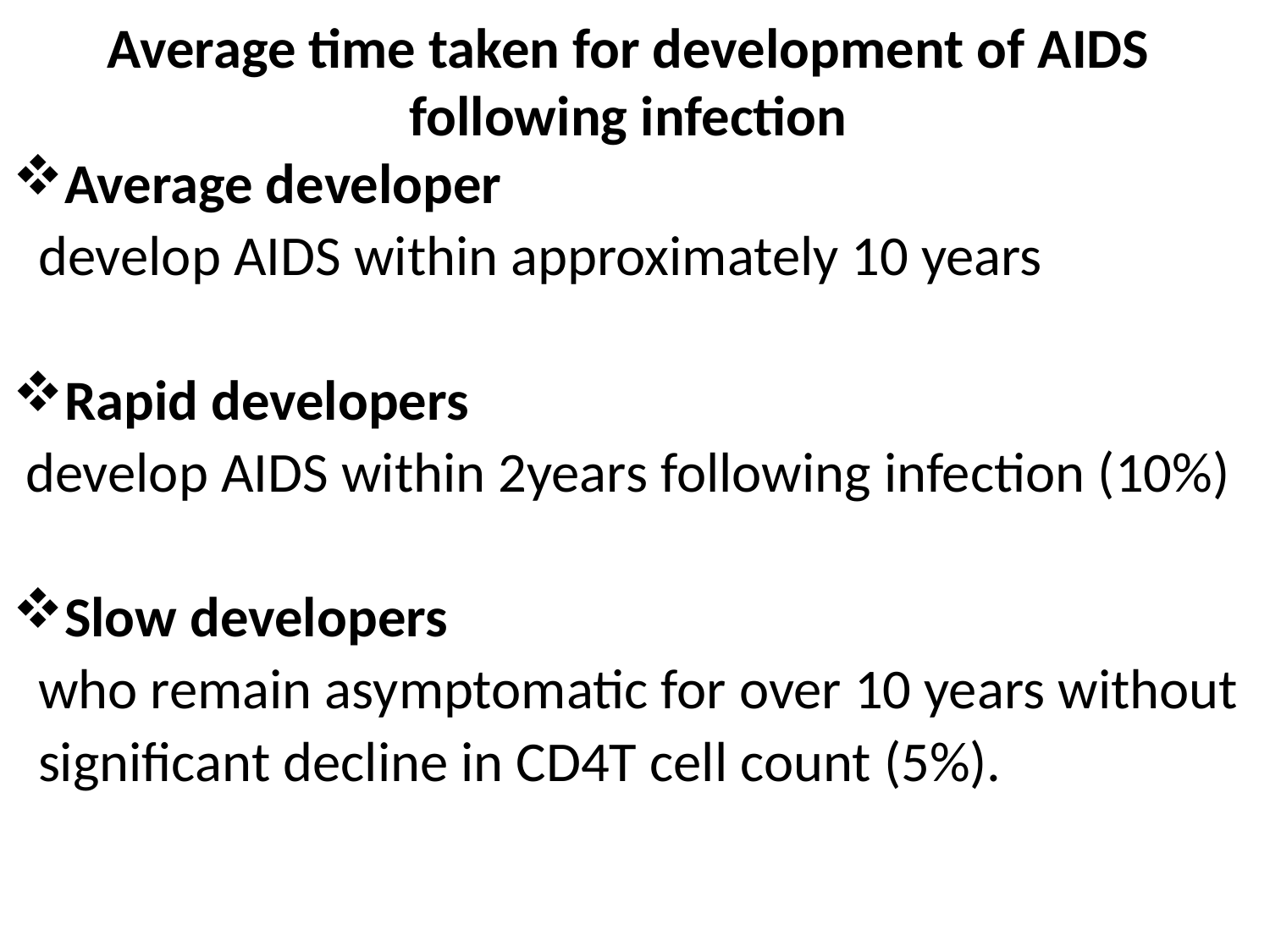

# Average time taken for development of AIDS  following infection
Average developer
  develop AIDS within approximately 10 years

Rapid developers
 develop AIDS within 2years following infection (10%)

Slow developers
  who remain asymptomatic for over 10 years without
  significant decline in CD4T cell count (5%).